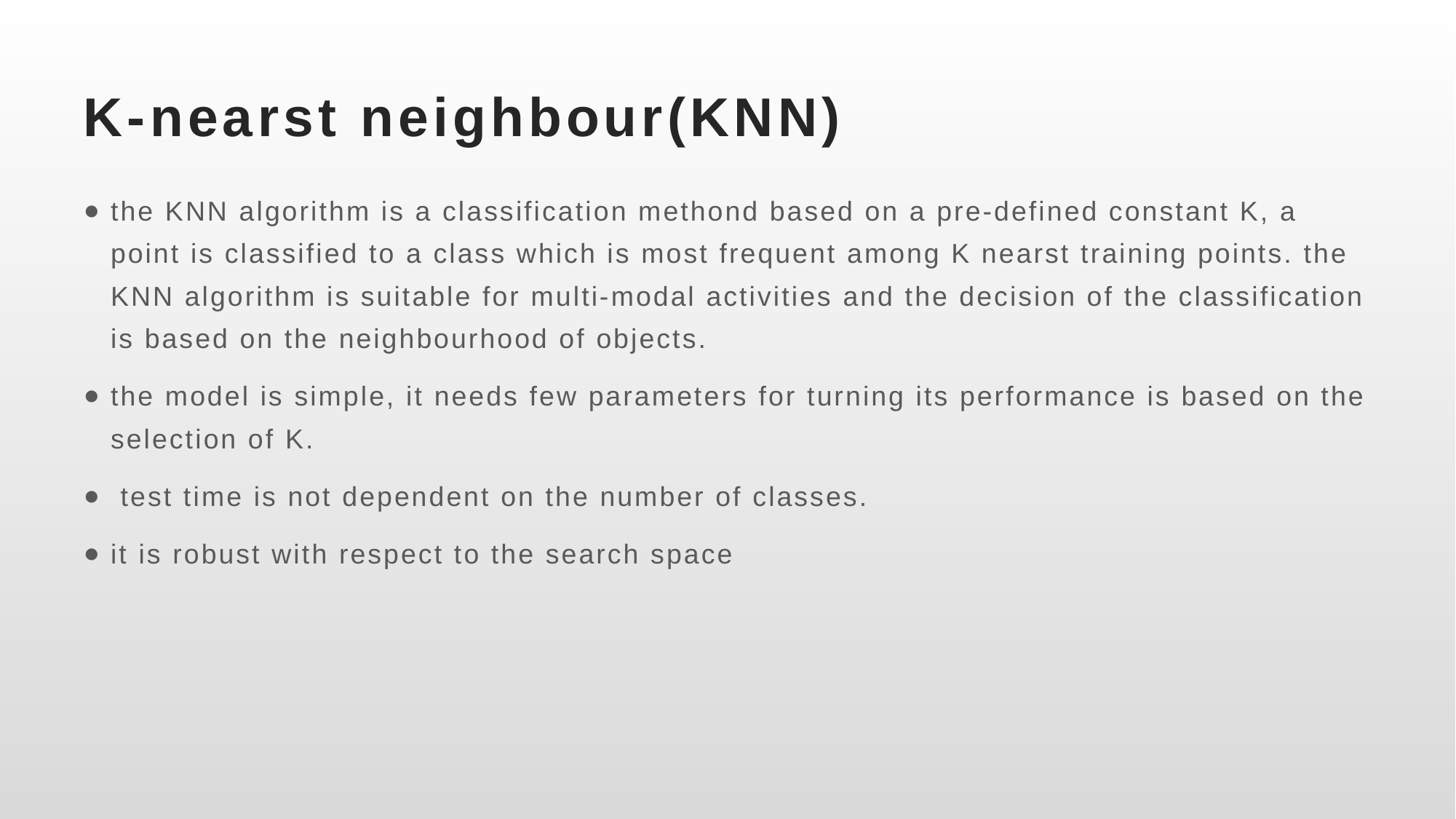

# K-nearst neighbour(KNN)
the KNN algorithm is a classification methond based on a pre-defined constant K, a point is classified to a class which is most frequent among K nearst training points. the KNN algorithm is suitable for multi-modal activities and the decision of the classification is based on the neighbourhood of objects.
the model is simple, it needs few parameters for turning its performance is based on the selection of K.
 test time is not dependent on the number of classes.
it is robust with respect to the search space